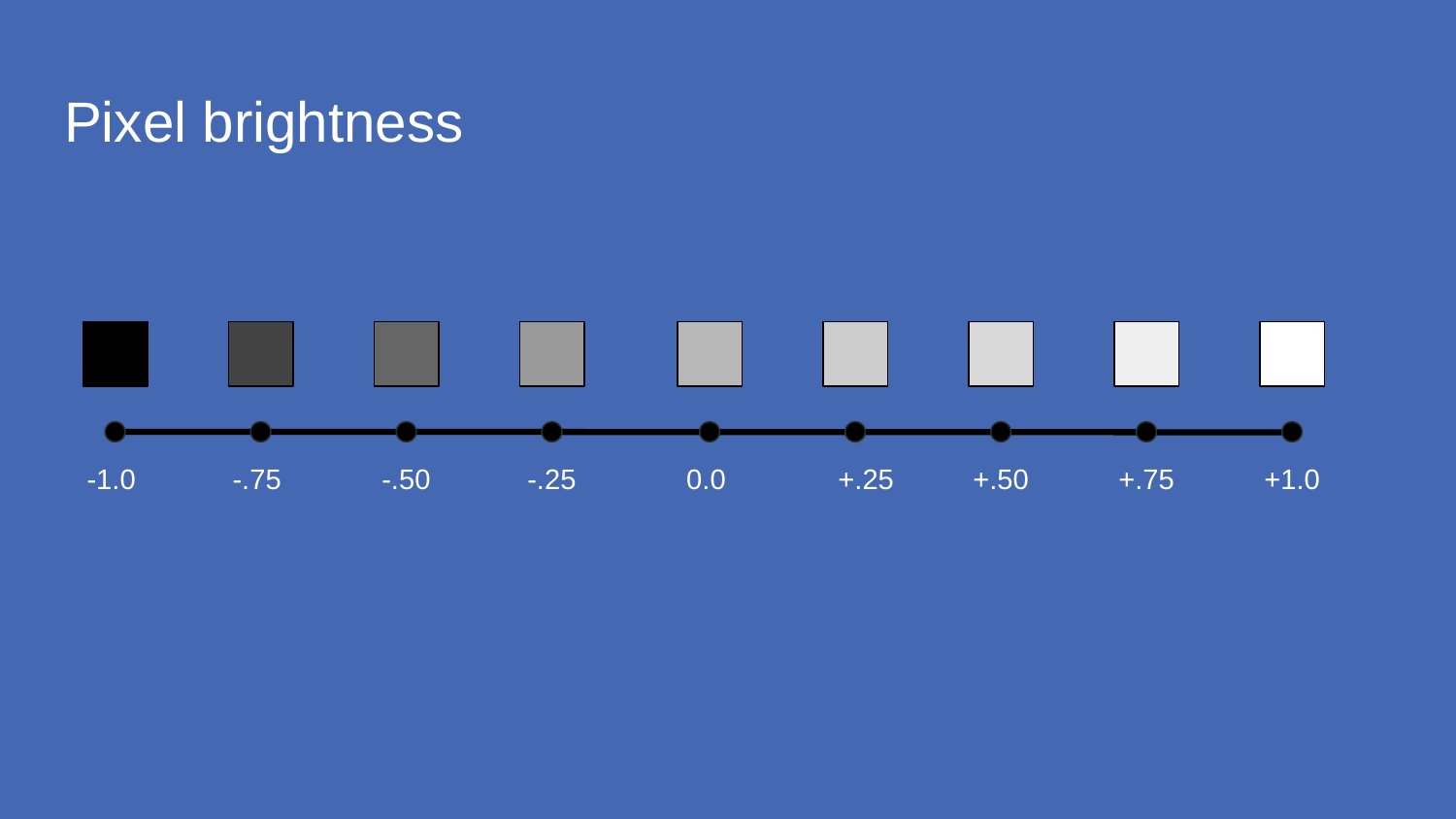

# Pixel brightness

-1.0
-.75
-.50
-.25
0.0
+.25
+.50
+.75
+1.0